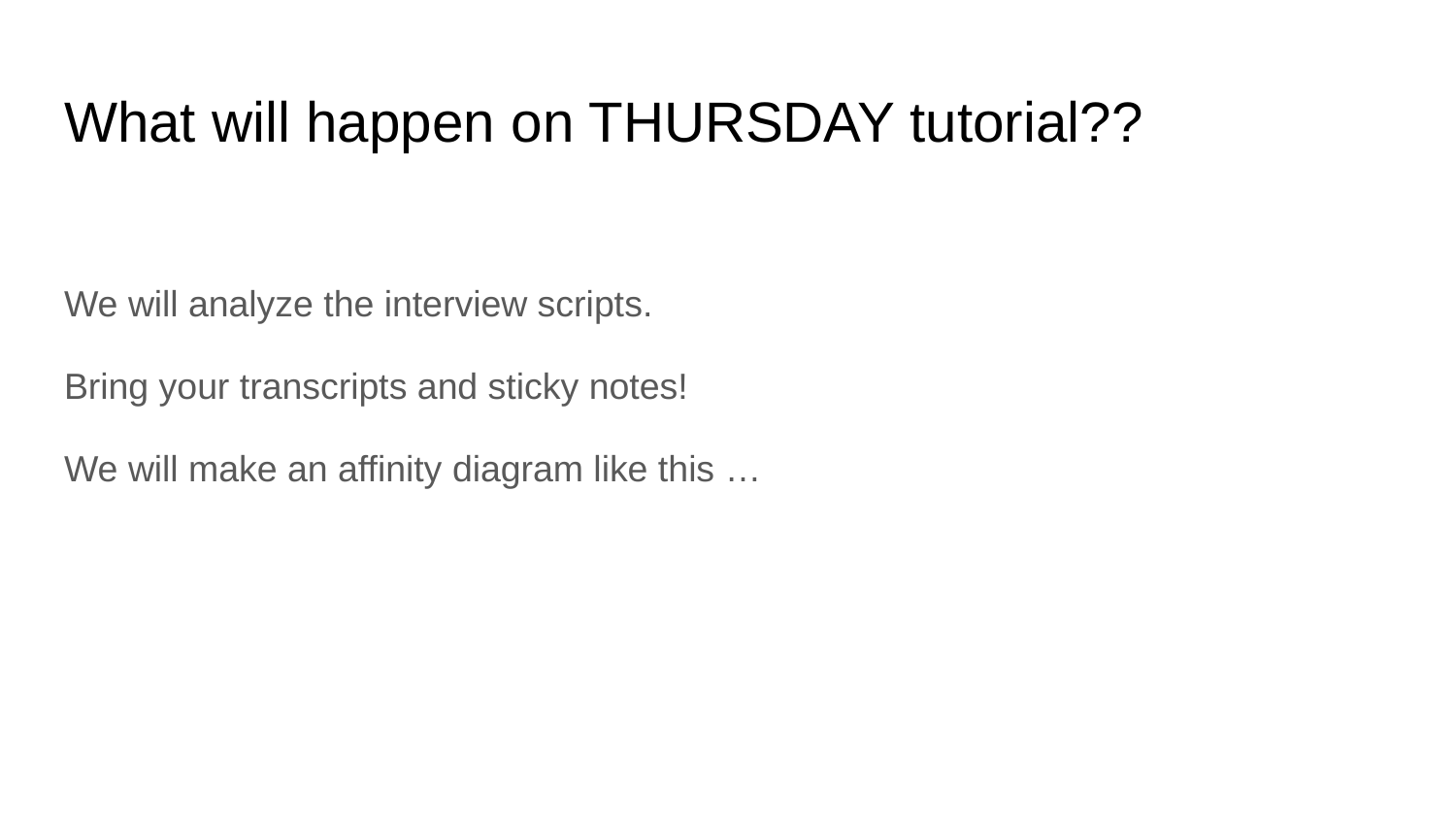

# What will happen on THURSDAY tutorial??

We will analyze the interview scripts.
Bring your transcripts and sticky notes!
We will make an affinity diagram like this …